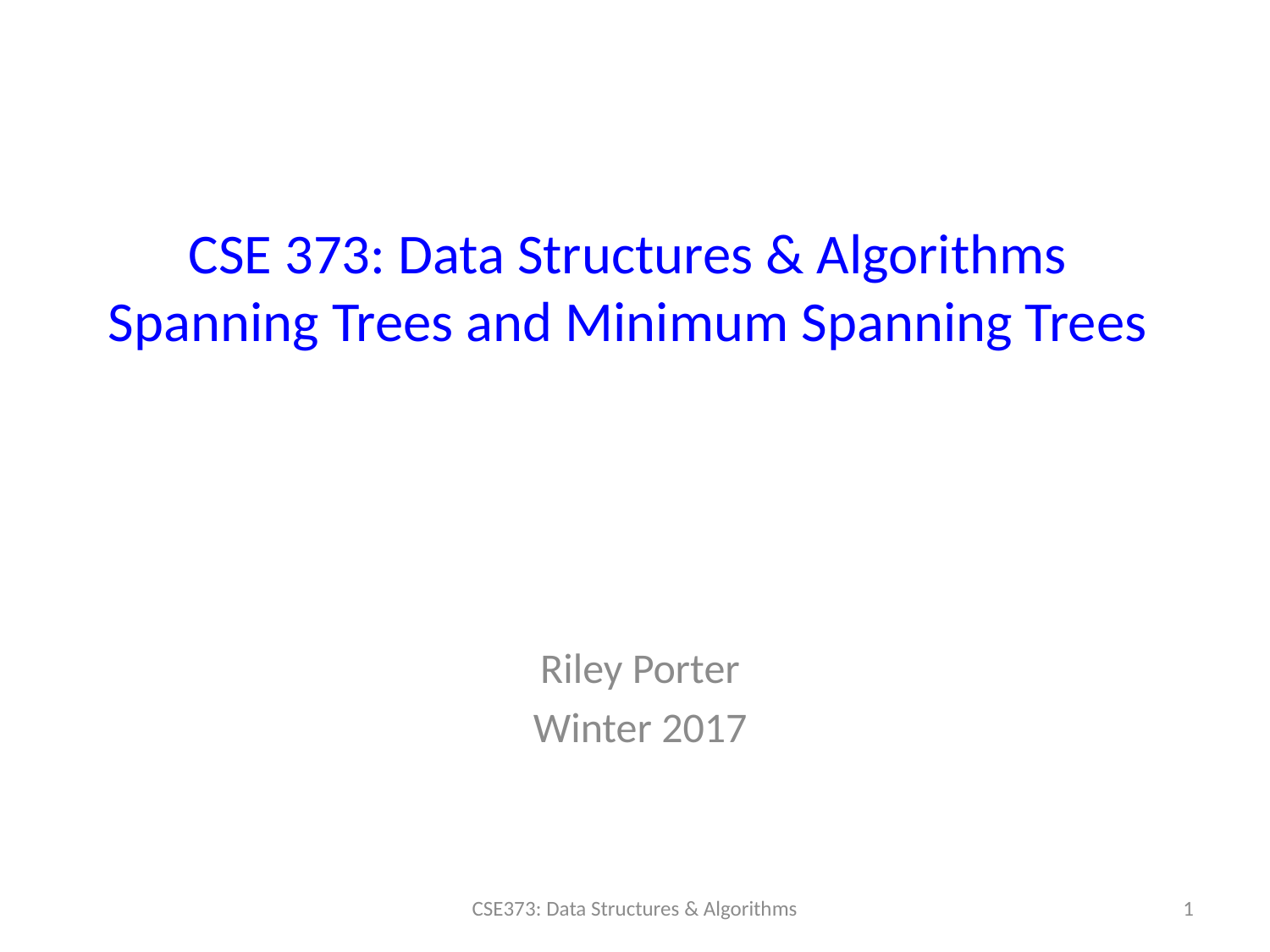

# CSE 373: Data Structures & Algorithms Spanning Trees and Minimum Spanning Trees
Riley Porter
Winter 2017
CSE373: Data Structures & Algorithms
1